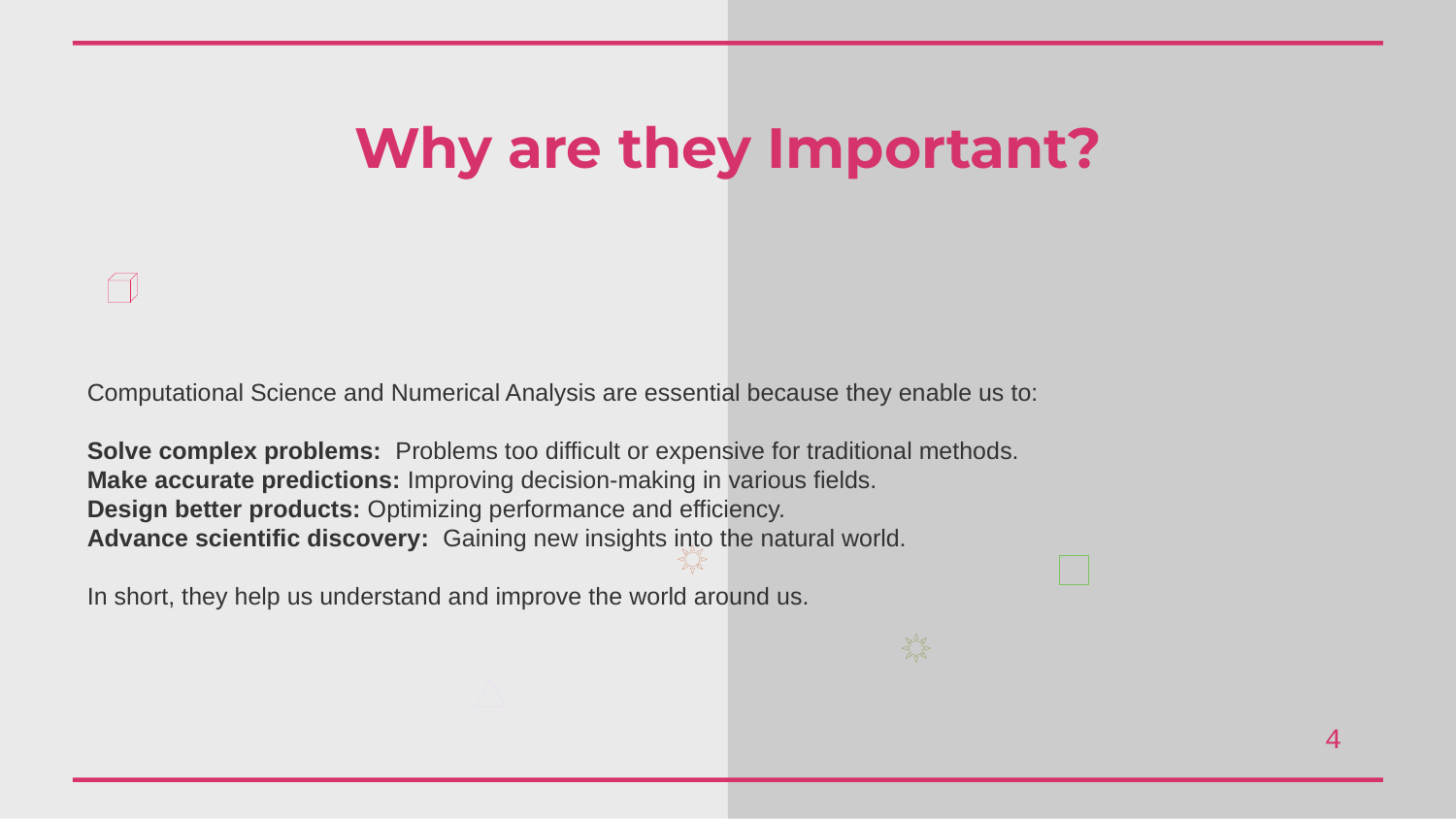

Why are they Important?
Computational Science and Numerical Analysis are essential because they enable us to:

Solve complex problems:  Problems too difficult or expensive for traditional methods.
Make accurate predictions: Improving decision-making in various fields.
Design better products: Optimizing performance and efficiency.
Advance scientific discovery:  Gaining new insights into the natural world.

In short, they help us understand and improve the world around us.

4